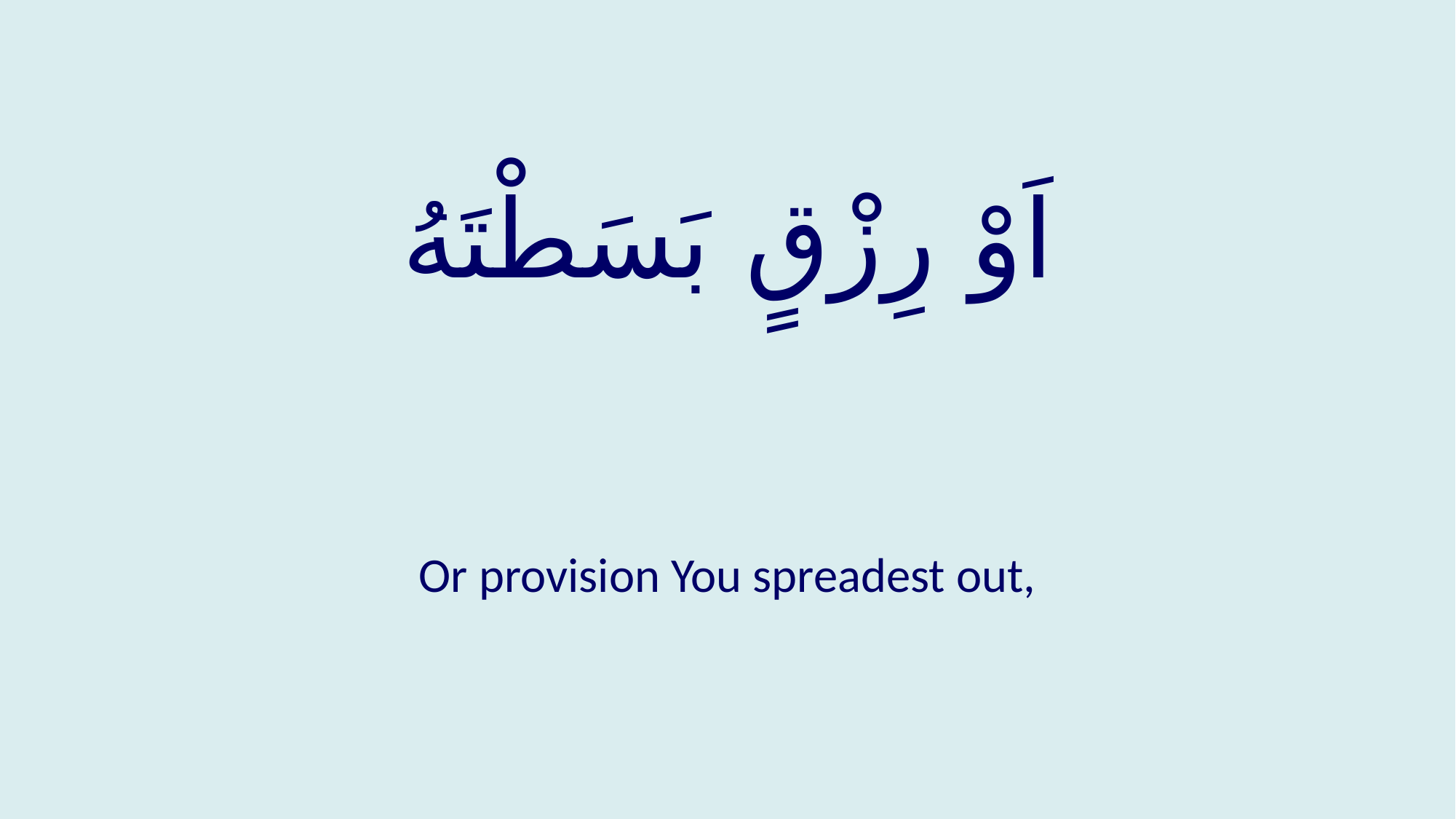

# اَوْ رِزْقٍ بَسَطْتَهُ
Or provision You spreadest out,